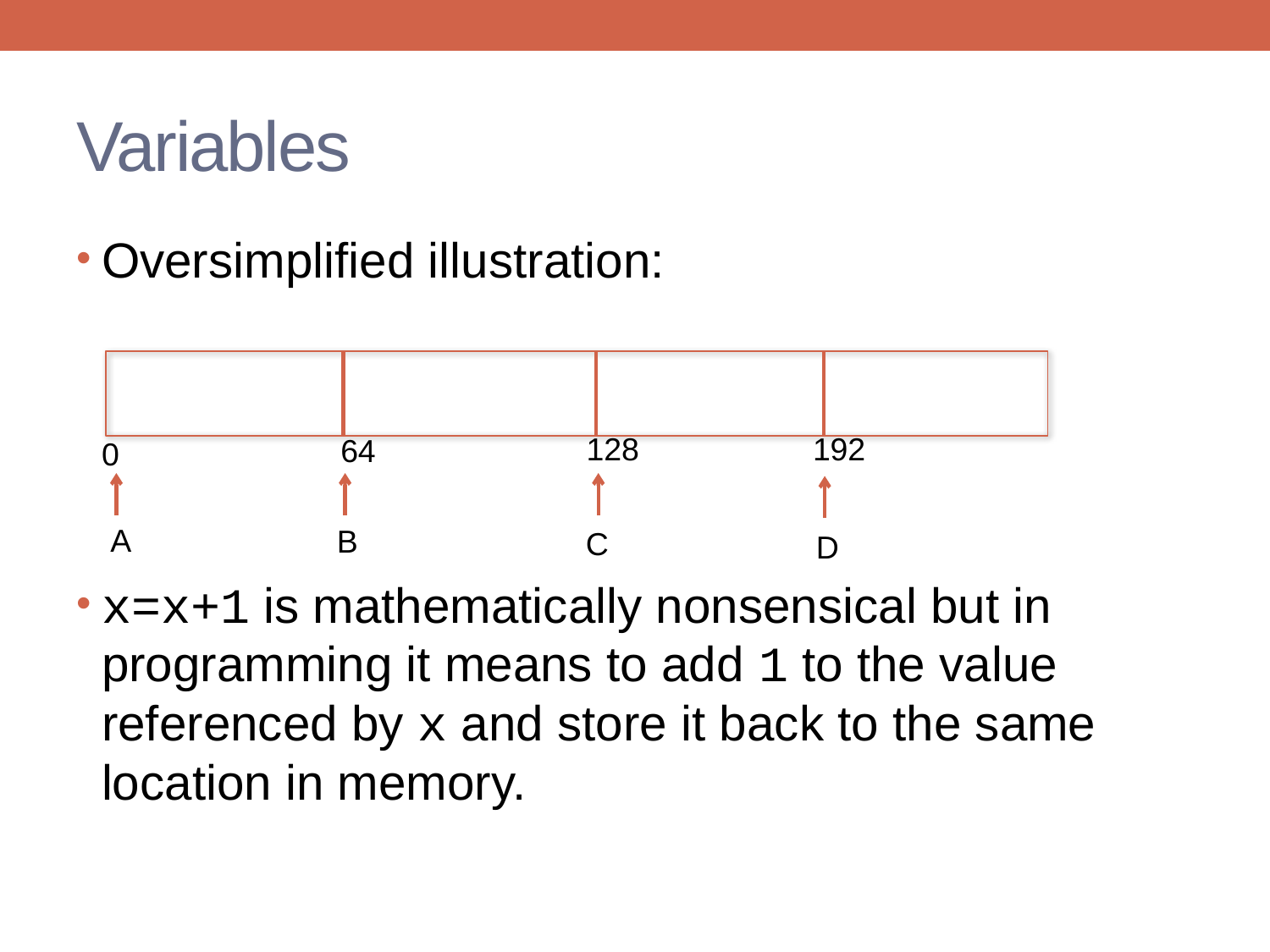

# Variables
Oversimplified illustration:

x=x+1 is mathematically nonsensical but in programming it means to add 1 to the value referenced by x and store it back to the same location in memory.

128
192
64
0
A
B
C
D